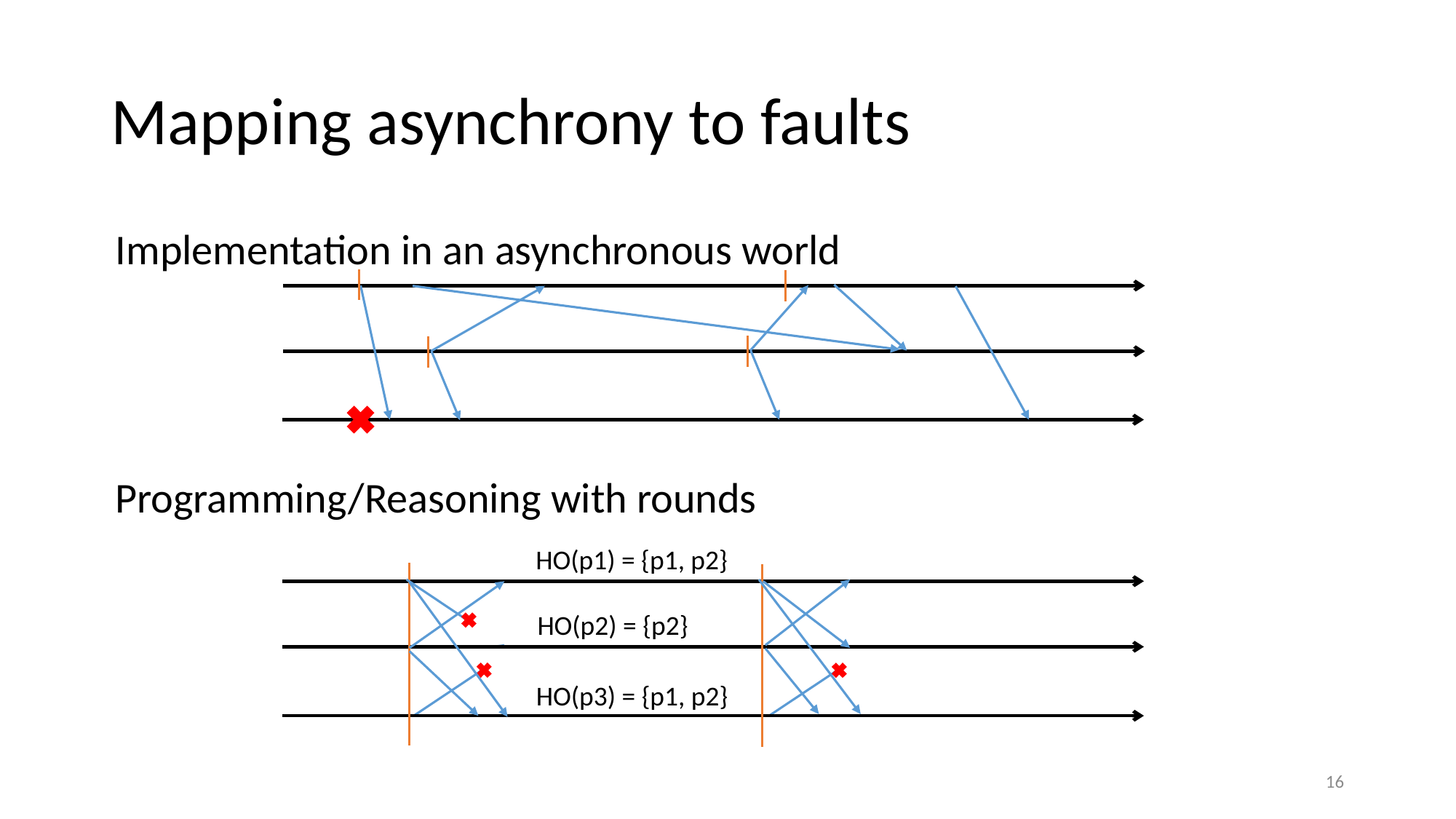

# Mapping asynchrony to faults
Implementation in an asynchronous world

Programming/Reasoning with rounds
HO(p1) = {p1, p2}
HO(p2) = {p2}

HO(p3) = {p1, p2}
16